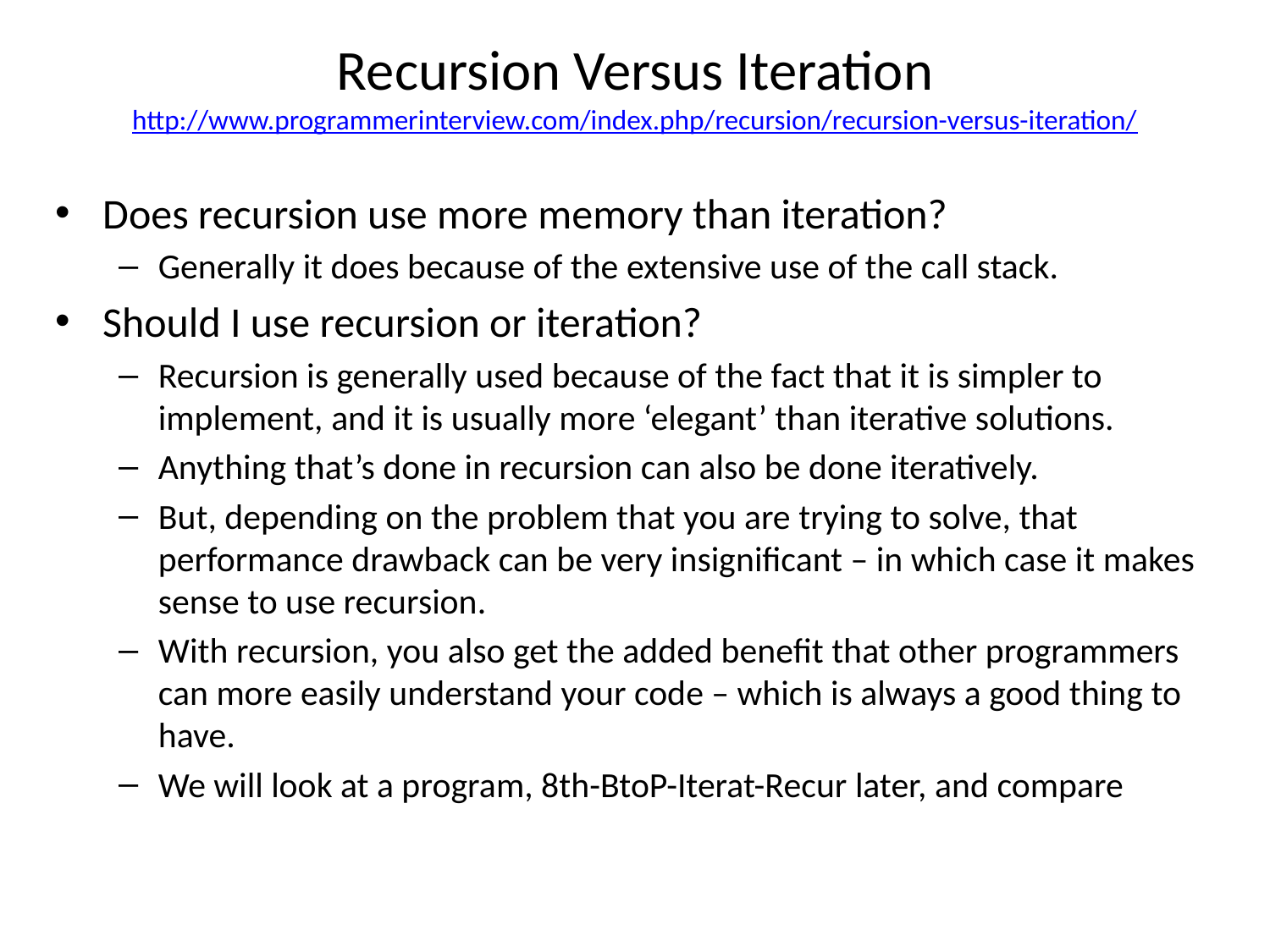

# Recursion Versus Iteration http://www.programmerinterview.com/index.php/recursion/recursion-versus-iteration/
Does recursion use more memory than iteration?
Generally it does because of the extensive use of the call stack.
Should I use recursion or iteration?
Recursion is generally used because of the fact that it is simpler to implement, and it is usually more ‘elegant’ than iterative solutions.
Anything that’s done in recursion can also be done iteratively.
But, depending on the problem that you are trying to solve, that performance drawback can be very insignificant – in which case it makes sense to use recursion.
With recursion, you also get the added benefit that other programmers can more easily understand your code – which is always a good thing to have.
We will look at a program, 8th-BtoP-Iterat-Recur later, and compare